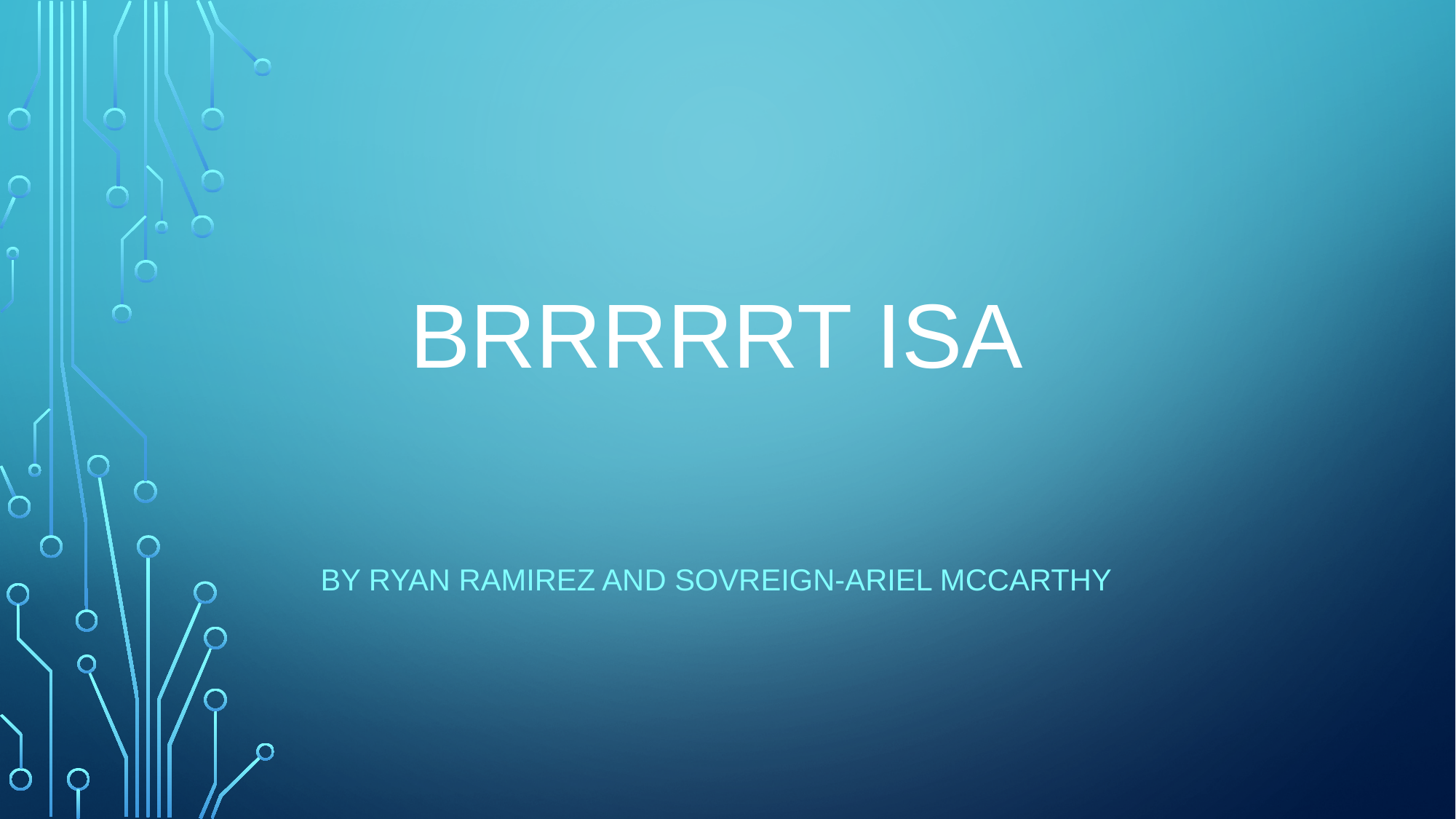

# BRRRRRT ISA
By Ryan Ramirez and Sovreign-Ariel McCarthy